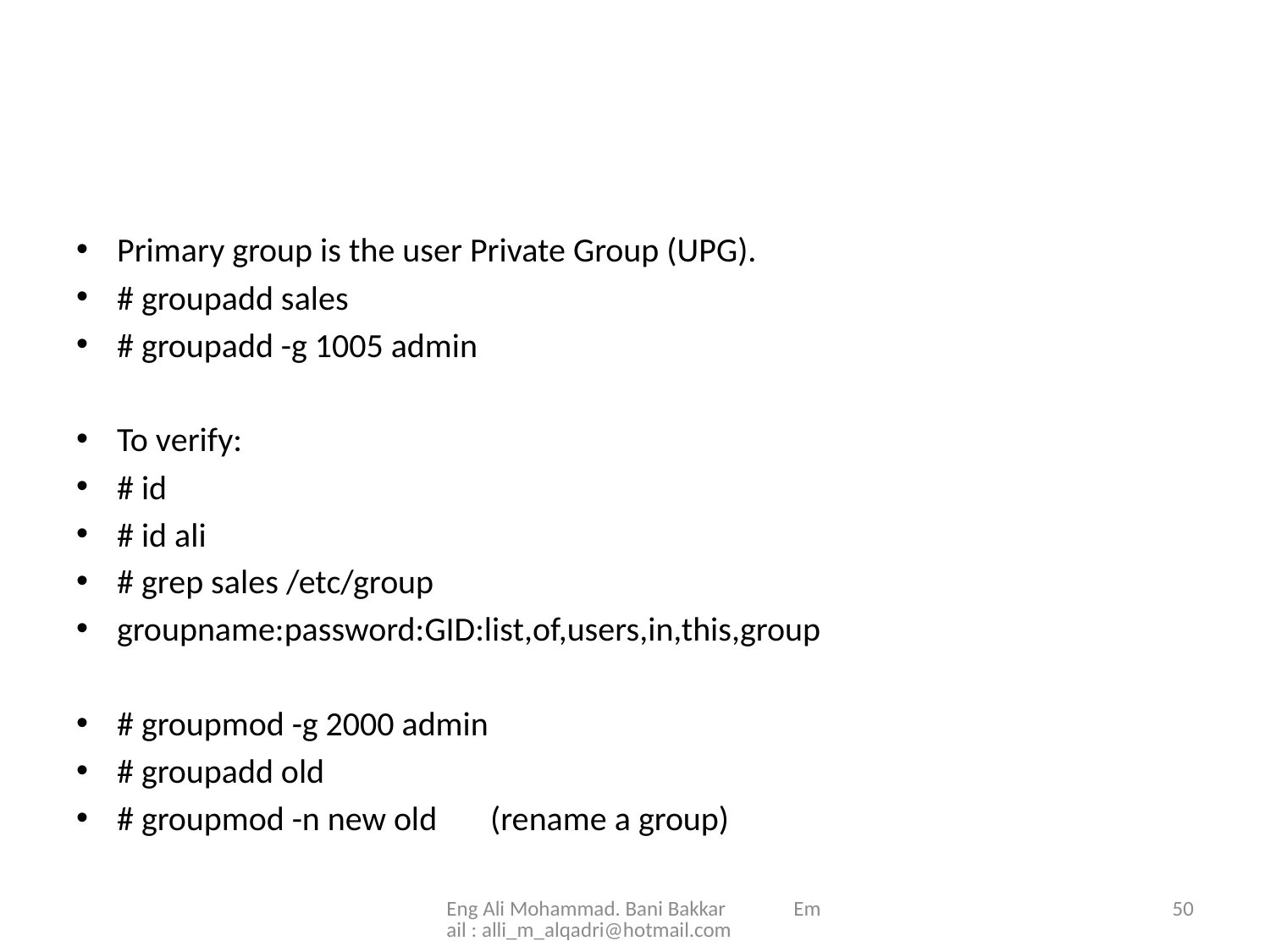

#
Primary group is the user Private Group (UPG).
# groupadd sales
# groupadd -g 1005 admin

To verify:
# id
# id ali
# grep sales /etc/group
groupname:password:GID:list,of,users,in,this,group

# groupmod -g 2000 admin
# groupadd old
# groupmod -n new old       (rename a group)
Eng Ali Mohammad. Bani Bakkar              Email : alli_m_alqadri@hotmail.com
50